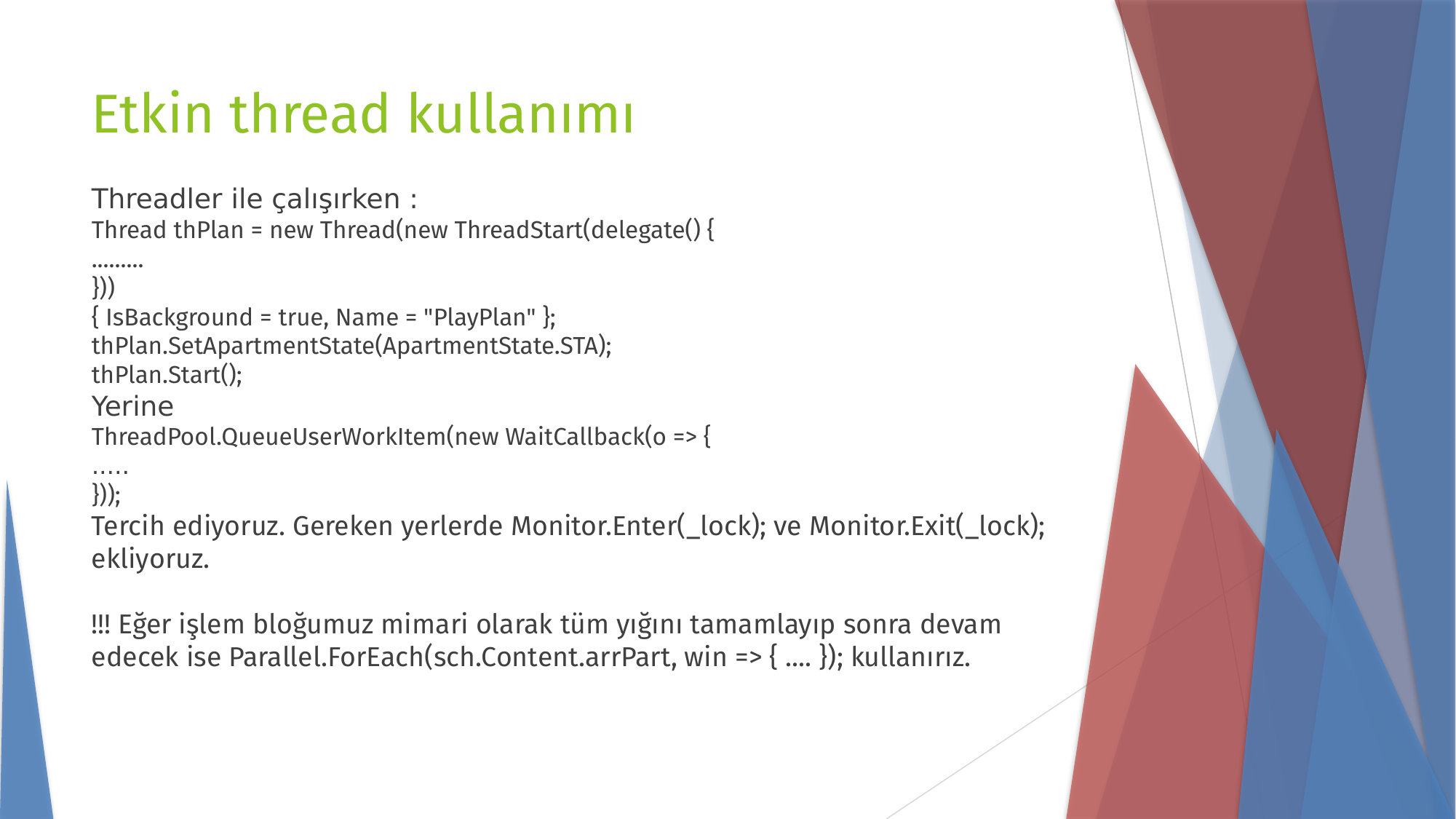

Etkin thread kullanımı
Threadler ile çalışırken :
Thread thPlan = new Thread(new ThreadStart(delegate() {
.........
}))
{ IsBackground = true, Name = "PlayPlan" };
thPlan.SetApartmentState(ApartmentState.STA);
thPlan.Start();
Yerine
ThreadPool.QueueUserWorkItem(new WaitCallback(o => {
.....
}));
Tercih ediyoruz. Gereken yerlerde Monitor.Enter(_lock); ve Monitor.Exit(_lock); ekliyoruz.

!!! Eğer işlem bloğumuz mimari olarak tüm yığını tamamlayıp sonra devam edecek ise Parallel.ForEach(sch.Content.arrPart, win => { .... }); kullanırız.